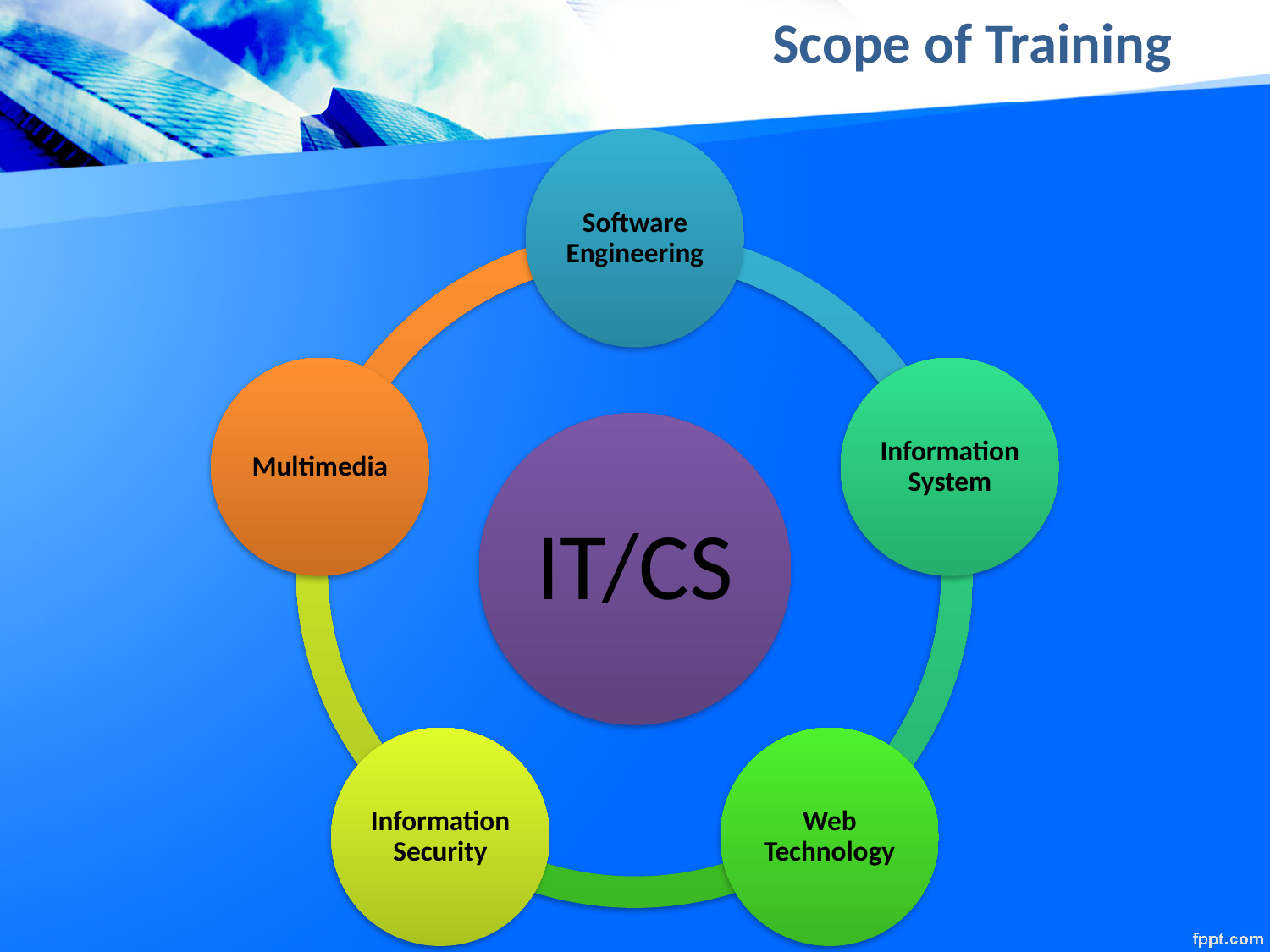

# Scope of Training
IT/CS
Software Engineering
Information System
Web Technology
Information Security
Multimedia